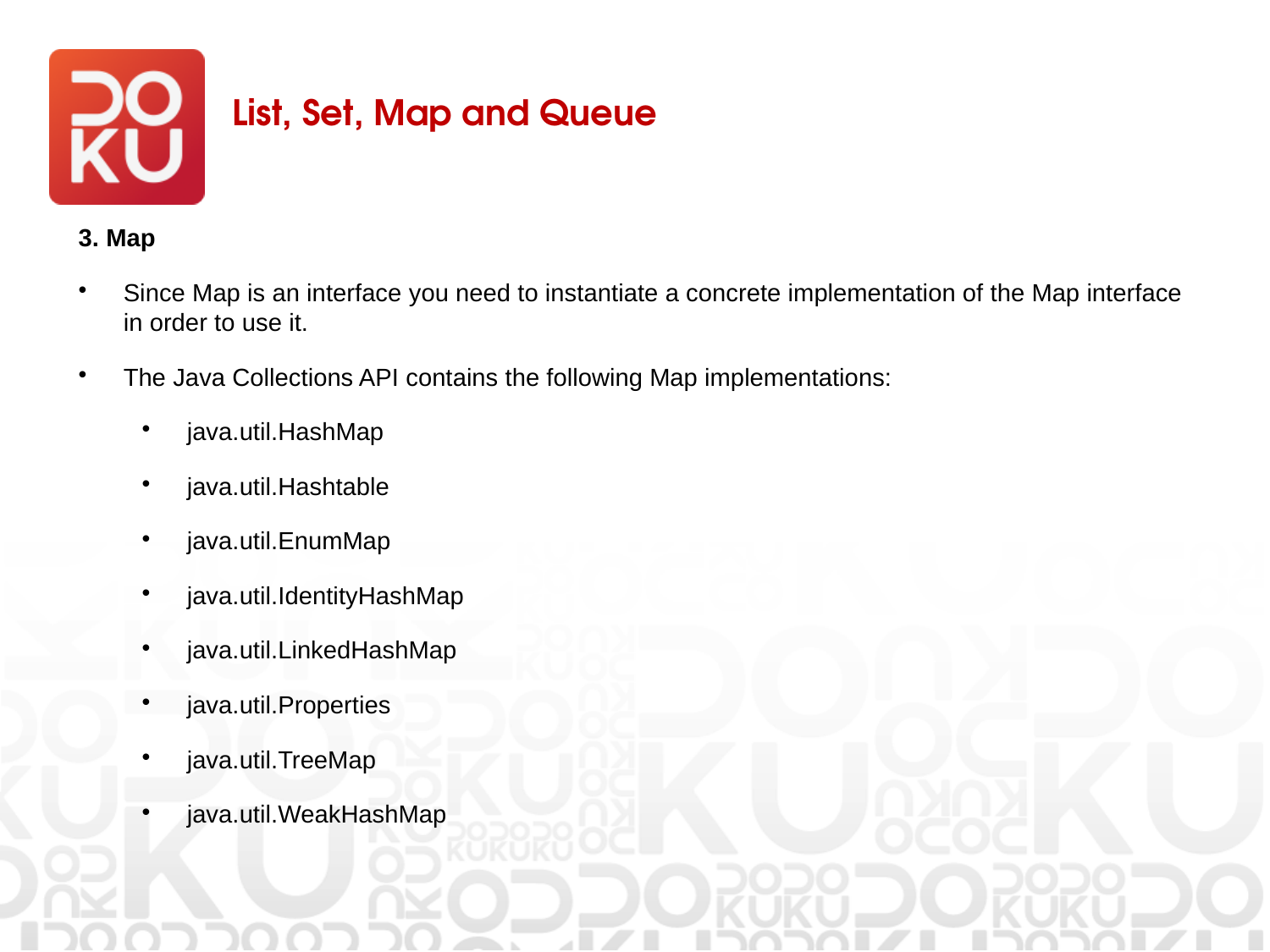

List, Set, Map and Queue
3. Map
Since Map is an interface you need to instantiate a concrete implementation of the Map interface in order to use it.
The Java Collections API contains the following Map implementations:
java.util.HashMap
java.util.Hashtable
java.util.EnumMap
java.util.IdentityHashMap
java.util.LinkedHashMap
java.util.Properties
java.util.TreeMap
java.util.WeakHashMap